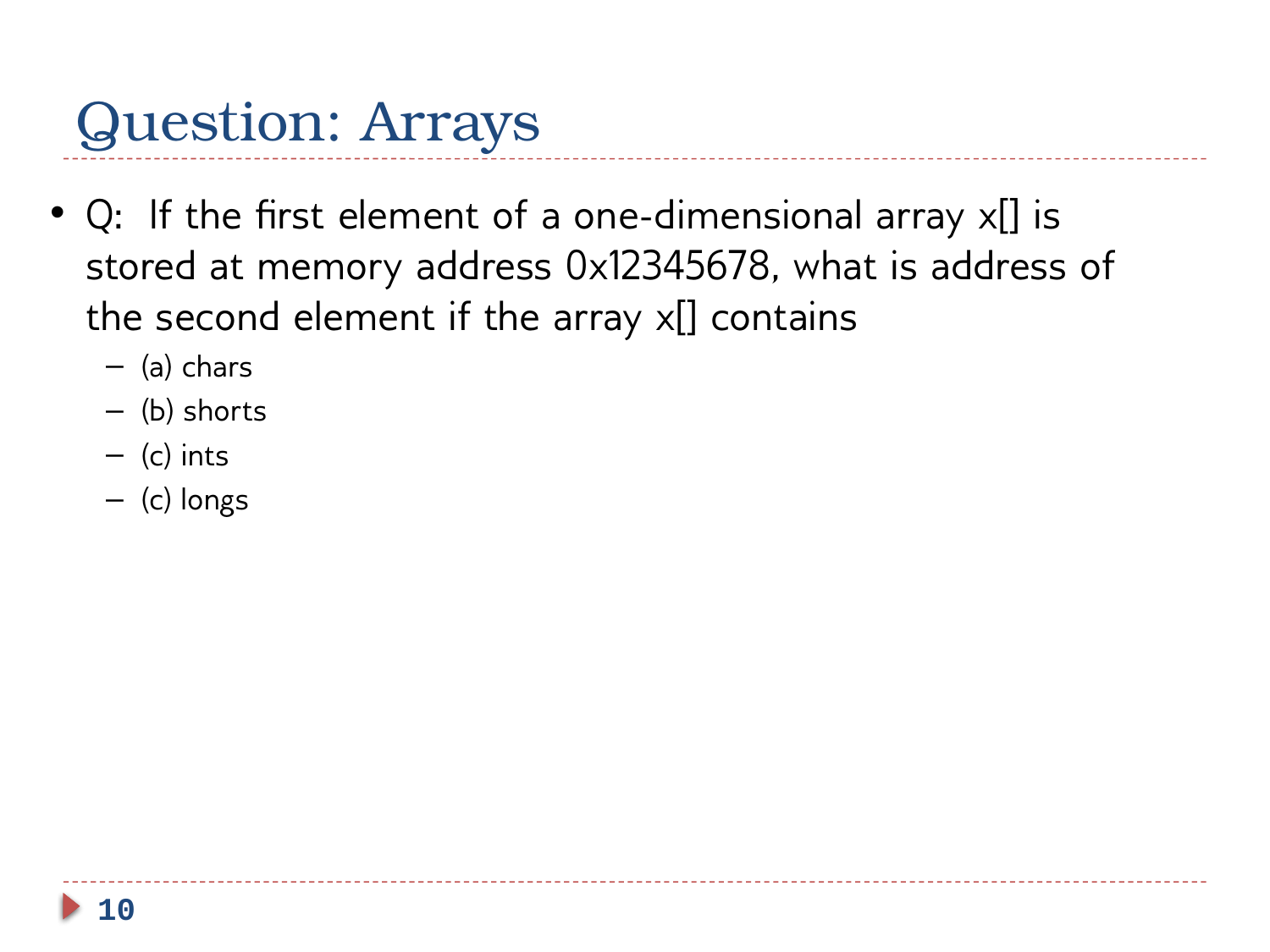

# Question: Arrays
Q:  If the first element of a one-dimensional array x[] is stored at memory address 0x12345678, what is address of the second element if the array x[] contains
(a) chars
(b) shorts
(c) ints
(c) longs
10